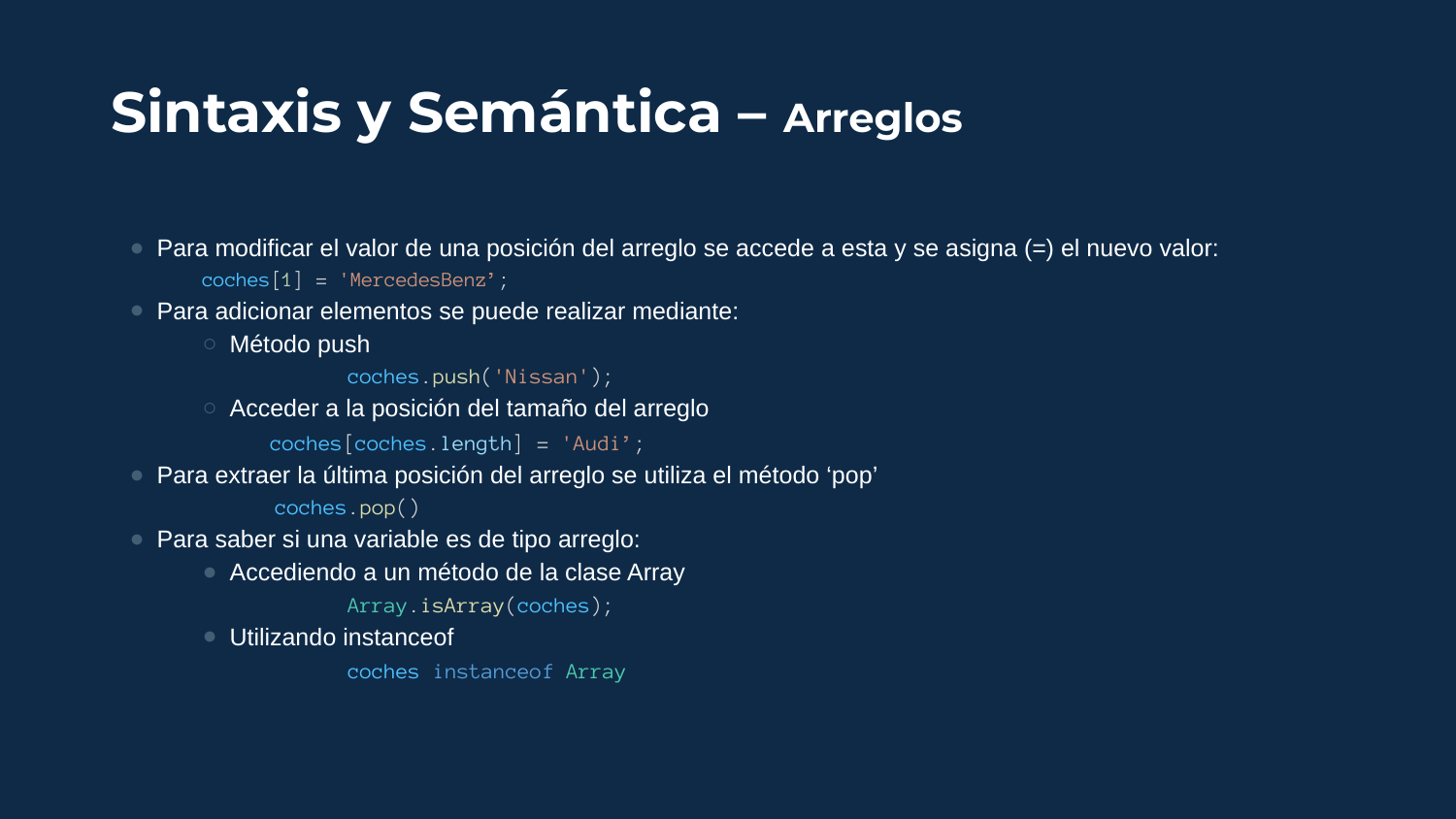

Sintaxis y Semántica – Arreglos
Para modificar el valor de una posición del arreglo se accede a esta y se asigna (=) el nuevo valor:
coches[1] = 'MercedesBenz’;
Para adicionar elementos se puede realizar mediante:
Método push
	coches.push('Nissan');
Acceder a la posición del tamaño del arreglo
          coches[coches.length] = 'Audi’;
Para extraer la última posición del arreglo se utiliza el método ‘pop’
	coches.pop()
Para saber si una variable es de tipo arreglo:
Accediendo a un método de la clase Array
	Array.isArray(coches);
Utilizando instanceof
	coches instanceof Array